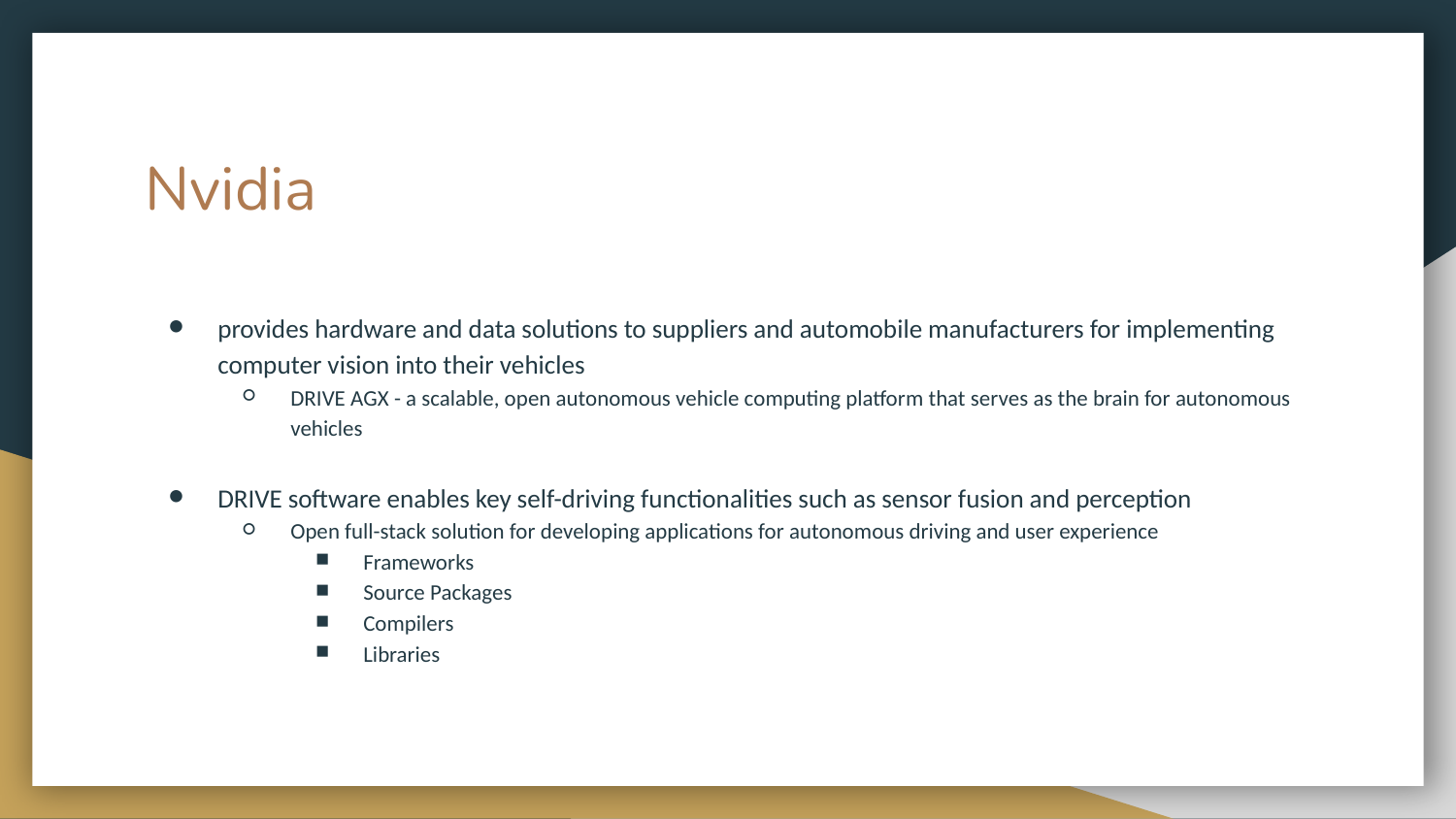

# Nvidia
provides hardware and data solutions to suppliers and automobile manufacturers for implementing computer vision into their vehicles
DRIVE AGX - a scalable, open autonomous vehicle computing platform that serves as the brain for autonomous vehicles

DRIVE software enables key self-driving functionalities such as sensor fusion and perception
Open full-stack solution for developing applications for autonomous driving and user experience
Frameworks
Source Packages
Compilers
Libraries